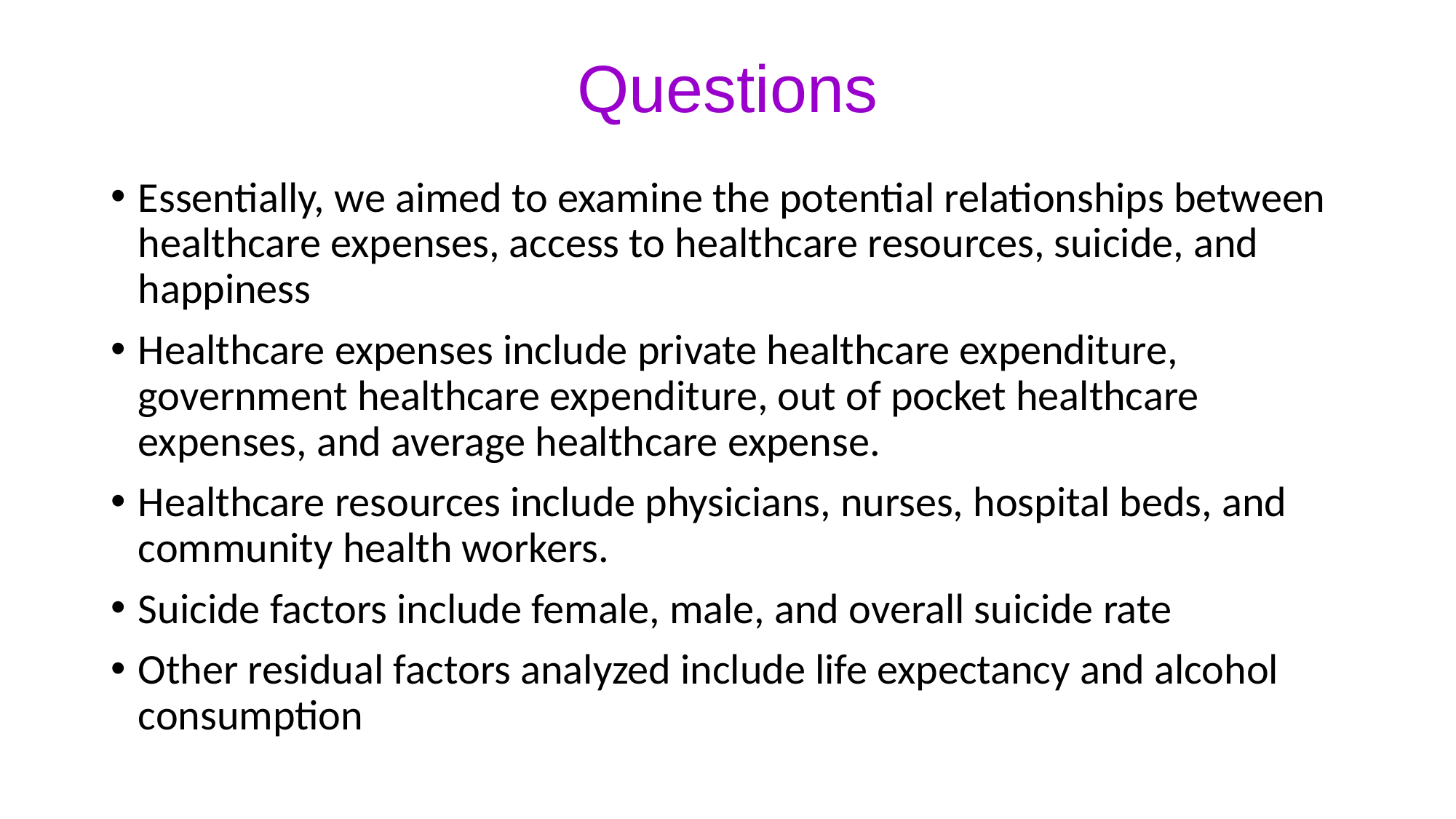

# Questions
Essentially, we aimed to examine the potential relationships between healthcare expenses, access to healthcare resources, suicide, and happiness
Healthcare expenses include private healthcare expenditure, government healthcare expenditure, out of pocket healthcare expenses, and average healthcare expense.
Healthcare resources include physicians, nurses, hospital beds, and community health workers.
Suicide factors include female, male, and overall suicide rate
Other residual factors analyzed include life expectancy and alcohol consumption